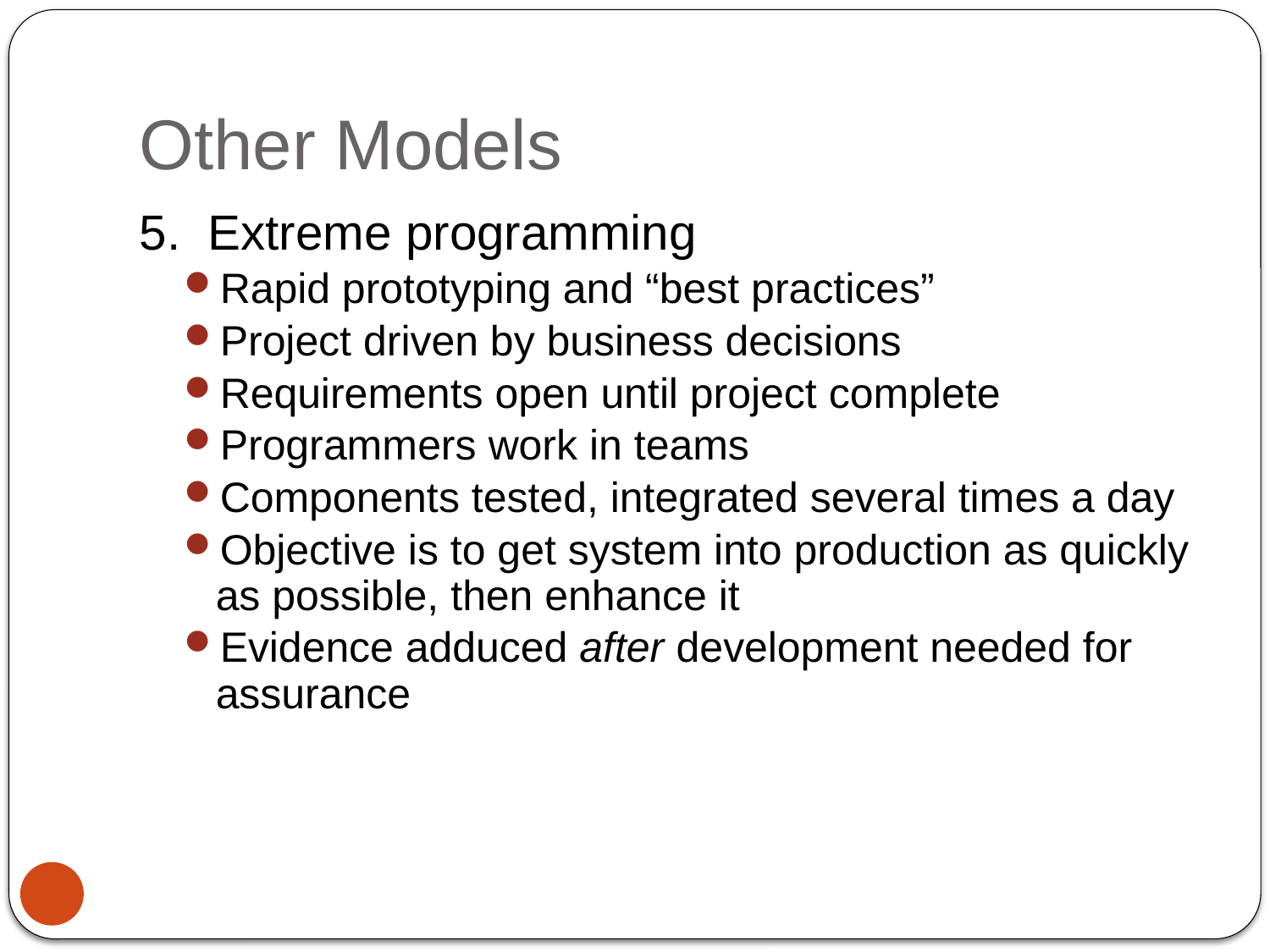

# Other Models
5.  Extreme programming
Rapid prototyping and “best practices”
Project driven by business decisions
Requirements open until project complete
Programmers work in teams
Components tested, integrated several times a day
Objective is to get system into production as quickly as possible, then enhance it
Evidence adduced after development needed for assurance